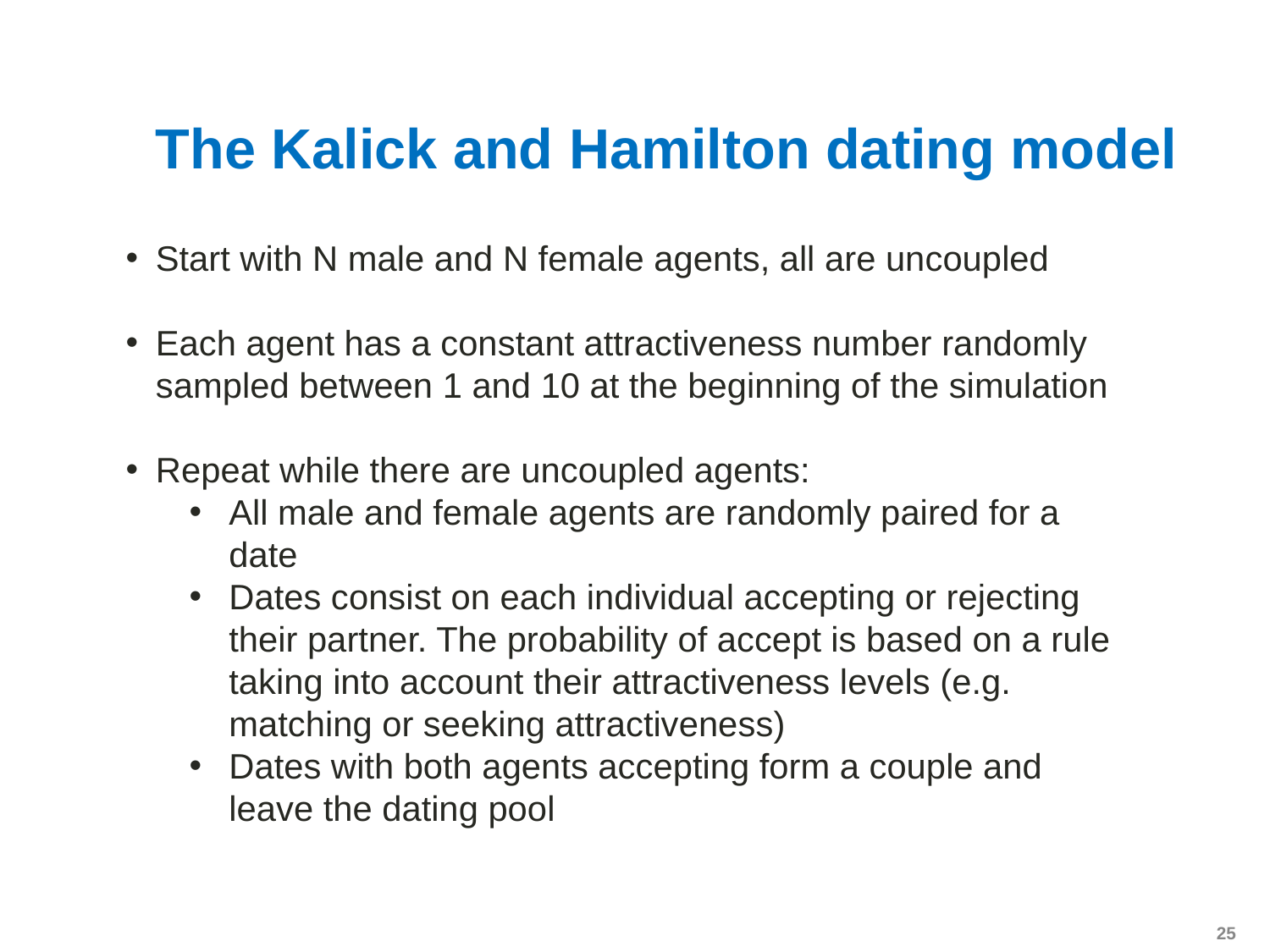

# The Kalick and Hamilton dating model
Start with N male and N female agents, all are uncoupled

Each agent has a constant attractiveness number randomly sampled between 1 and 10 at the beginning of the simulation

Repeat while there are uncoupled agents:
All male and female agents are randomly paired for a date
Dates consist on each individual accepting or rejecting their partner. The probability of accept is based on a rule taking into account their attractiveness levels (e.g. matching or seeking attractiveness)
Dates with both agents accepting form a couple and leave the dating pool